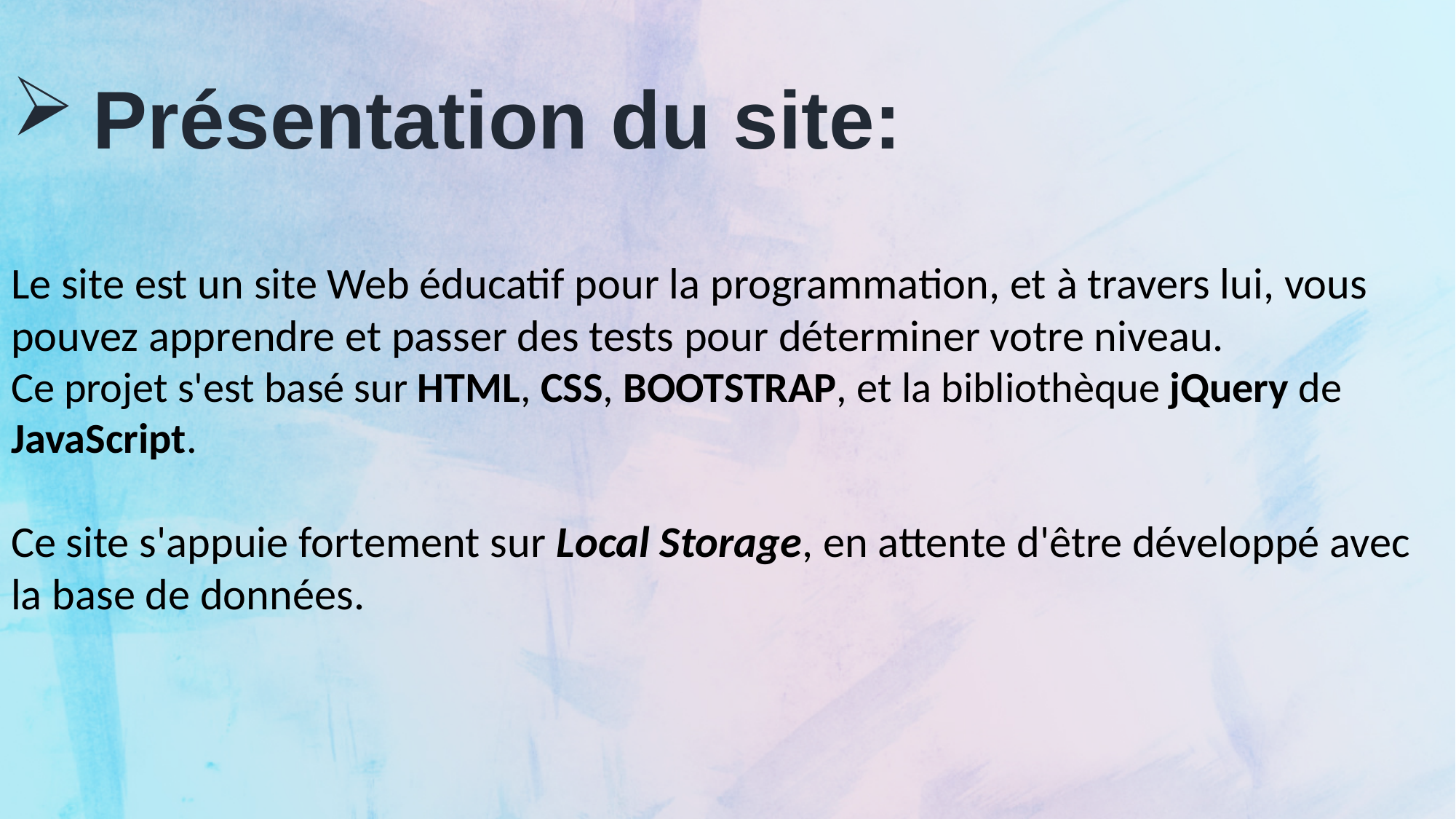

Présentation du site:
Le site est un site Web éducatif pour la programmation, et à travers lui, vous pouvez apprendre et passer des tests pour déterminer votre niveau.
Ce projet s'est basé sur HTML, CSS, BOOTSTRAP, et la bibliothèque jQuery de  JavaScript.

Ce site s'appuie fortement sur Local Storage, en attente d'être développé avec la base de données.